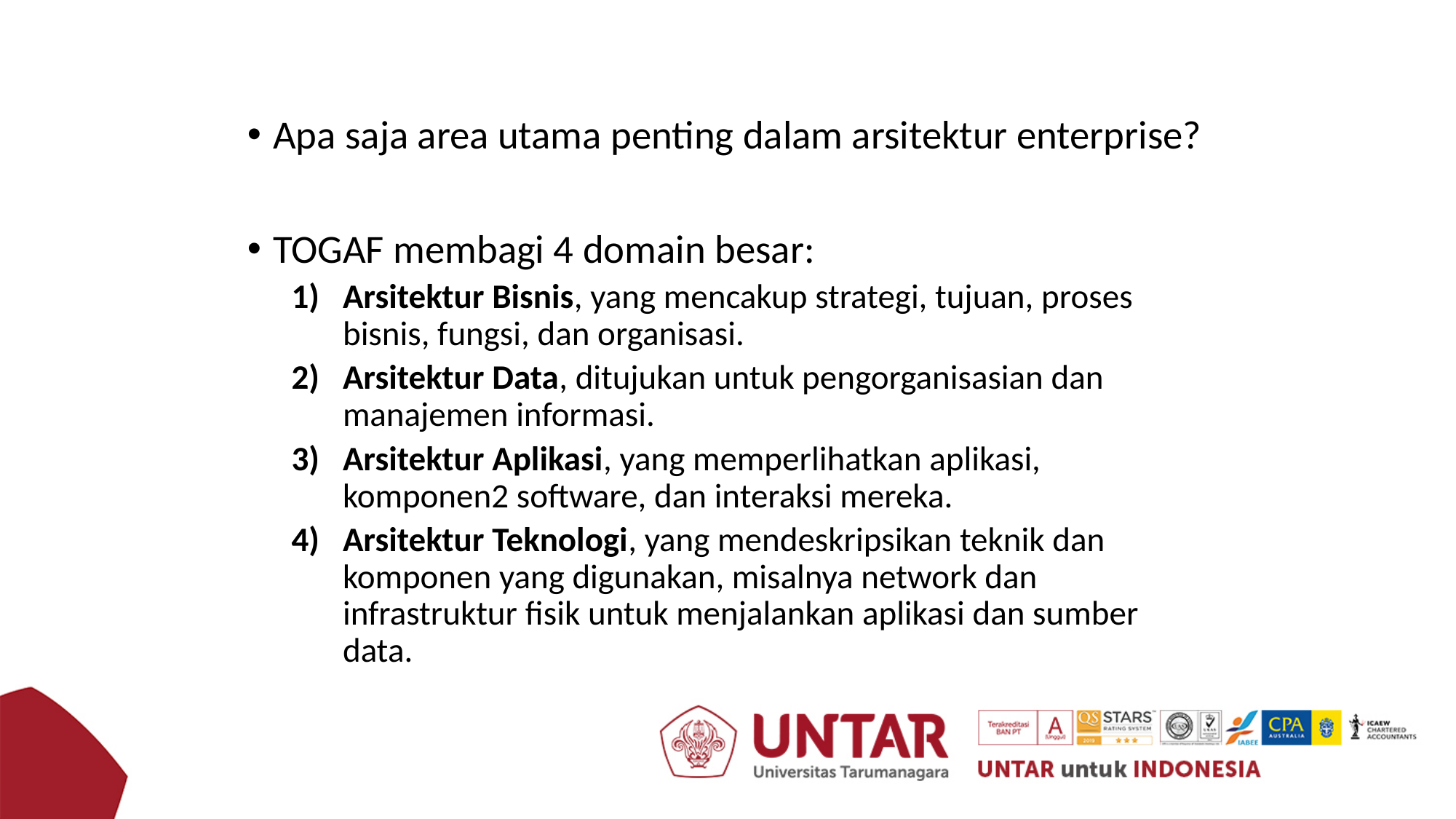

Apa saja area utama penting dalam arsitektur enterprise?

TOGAF membagi 4 domain besar:
Arsitektur Bisnis, yang mencakup strategi, tujuan, proses bisnis, fungsi, dan organisasi.
Arsitektur Data, ditujukan untuk pengorganisasian dan manajemen informasi.
Arsitektur Aplikasi, yang memperlihatkan aplikasi, komponen2 software, dan interaksi mereka.
Arsitektur Teknologi, yang mendeskripsikan teknik dan komponen yang digunakan, misalnya network dan infrastruktur fisik untuk menjalankan aplikasi dan sumber data.